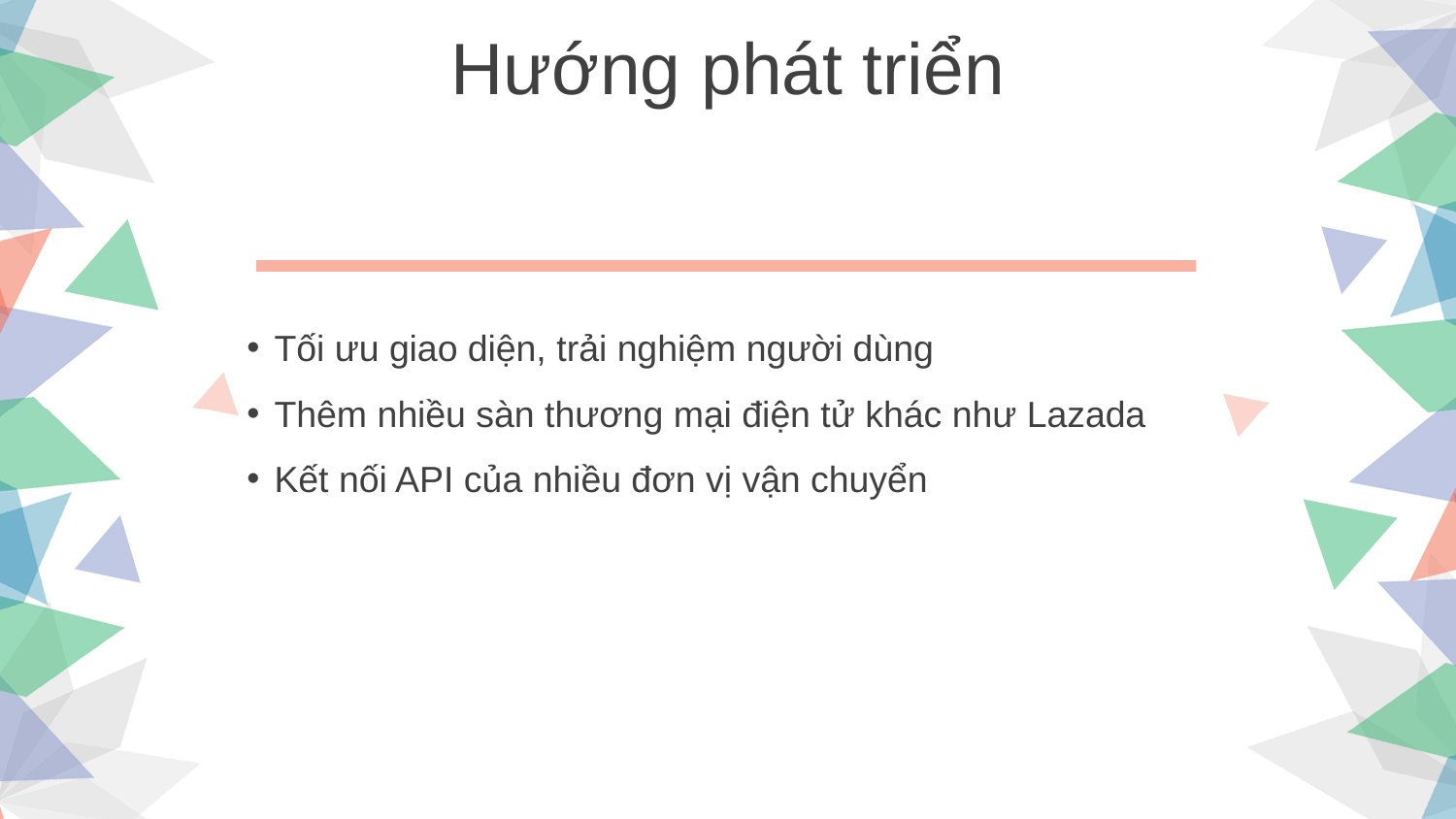

Hướng phát triển

Tối ưu giao diện, trải nghiệm người dùng
Thêm nhiều sàn thương mại điện tử khác như Lazada
Kết nối API của nhiều đơn vị vận chuyển